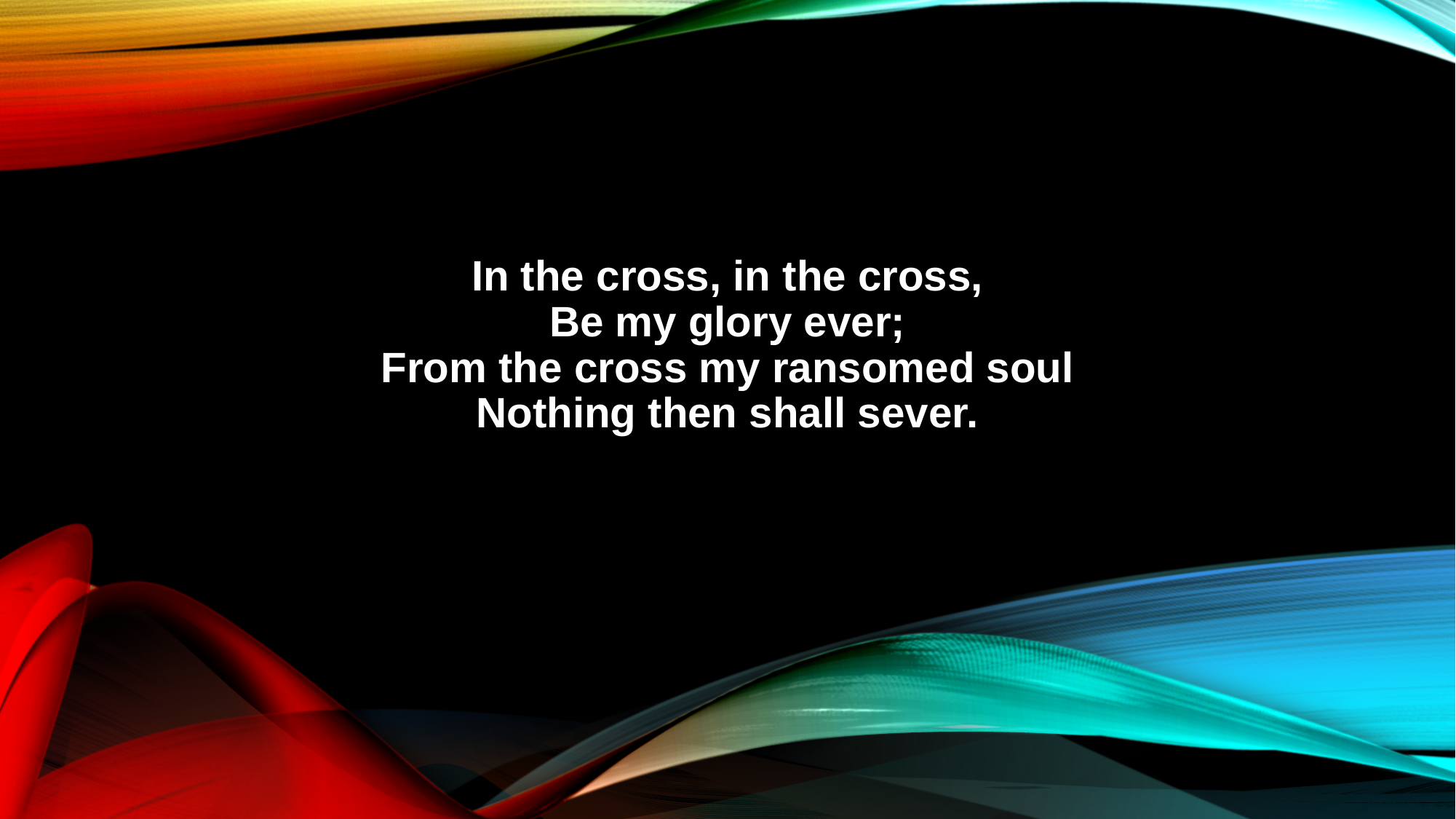

In the cross, in the cross,
Be my glory ever;
From the cross my ransomed soul
Nothing then shall sever.